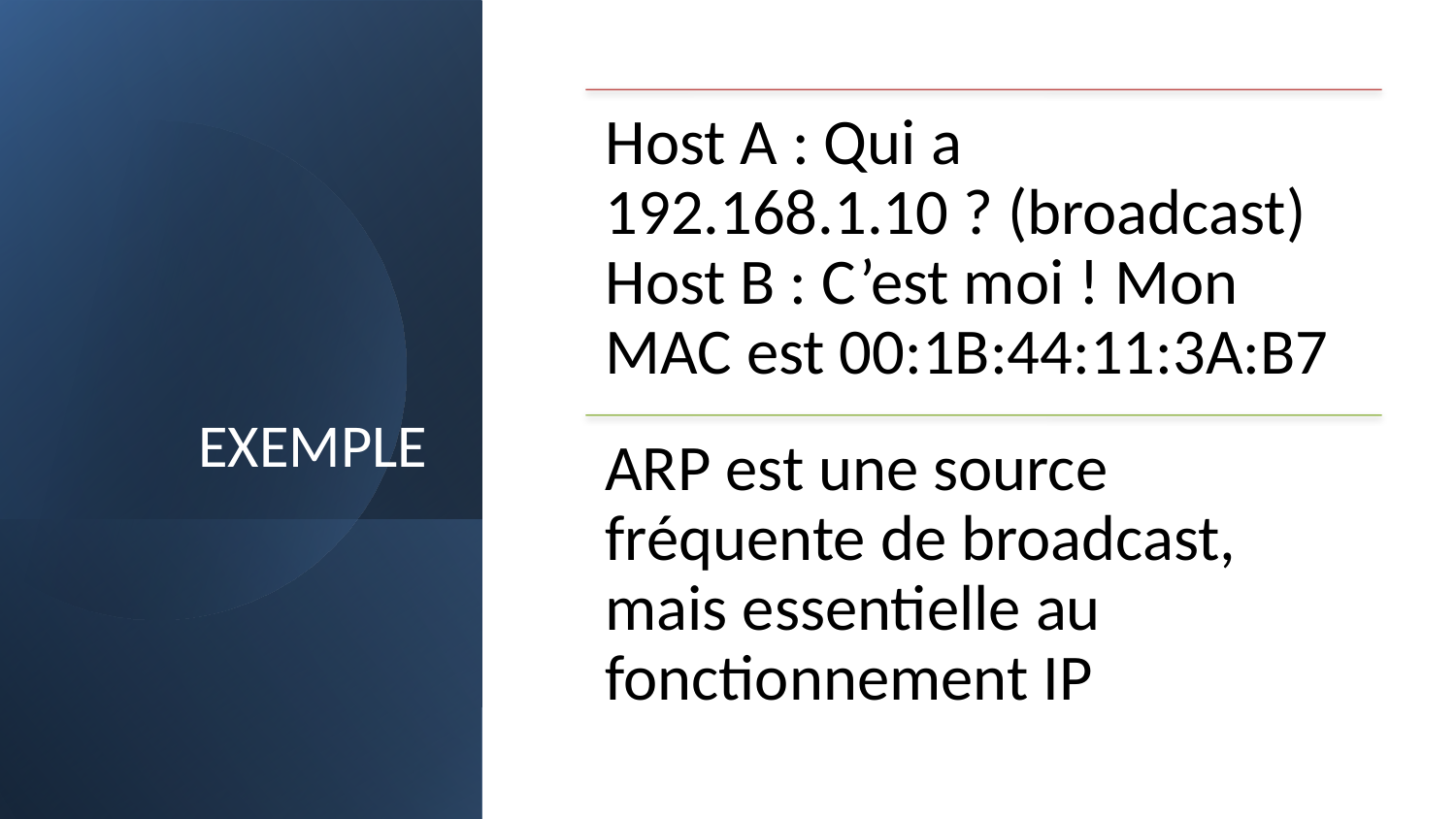

Host A : Qui a 192.168.1.10 ? (broadcast)
Host B : C’est moi ! Mon MAC est 00:1B:44:11:3A:B7
ARP est une source fréquente de broadcast, mais essentielle au fonctionnement IP

# EXEMPLE